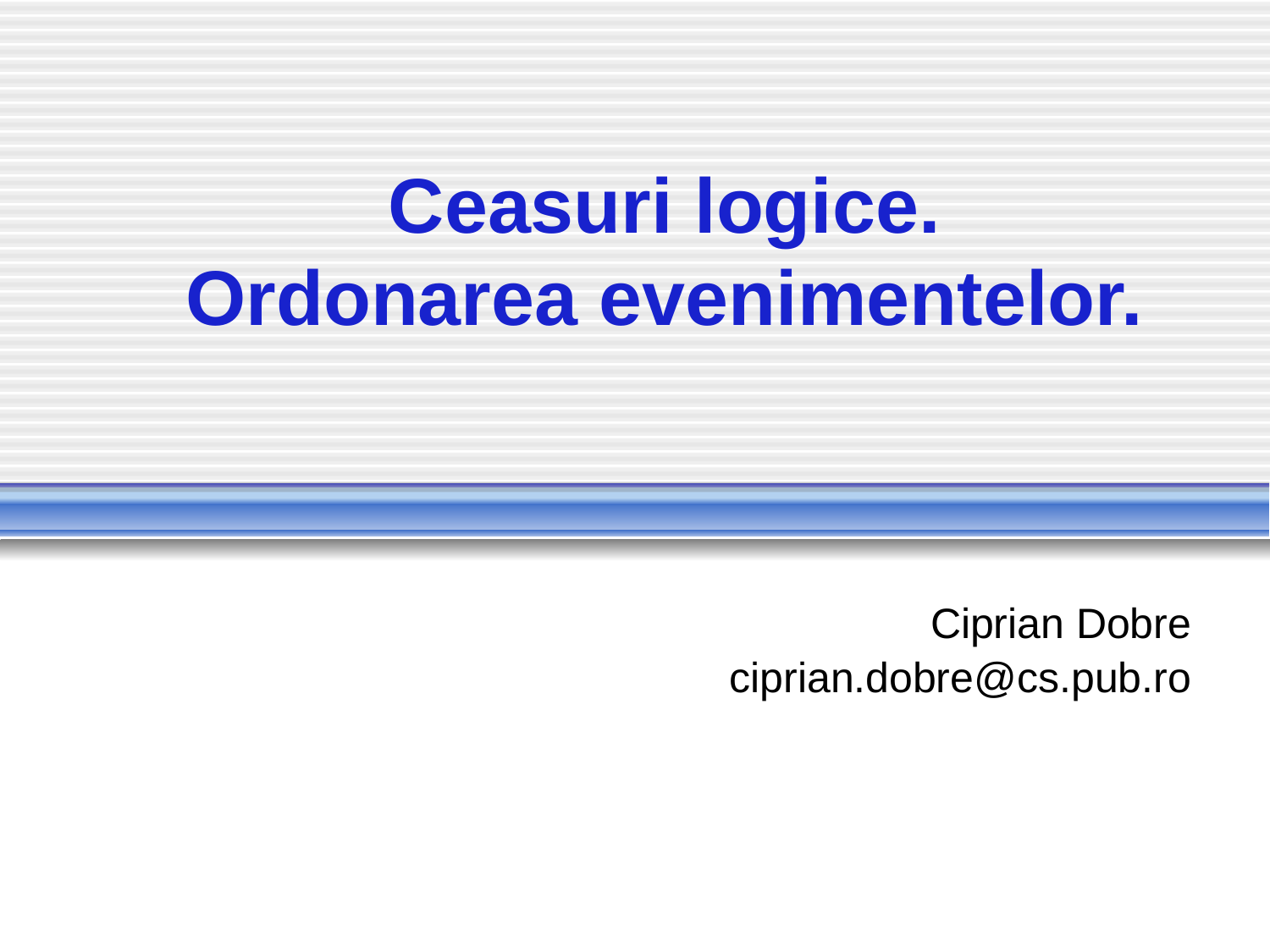

# Ceasuri logice. Ordonarea evenimentelor.
Ciprian Dobre
ciprian.dobre@cs.pub.ro